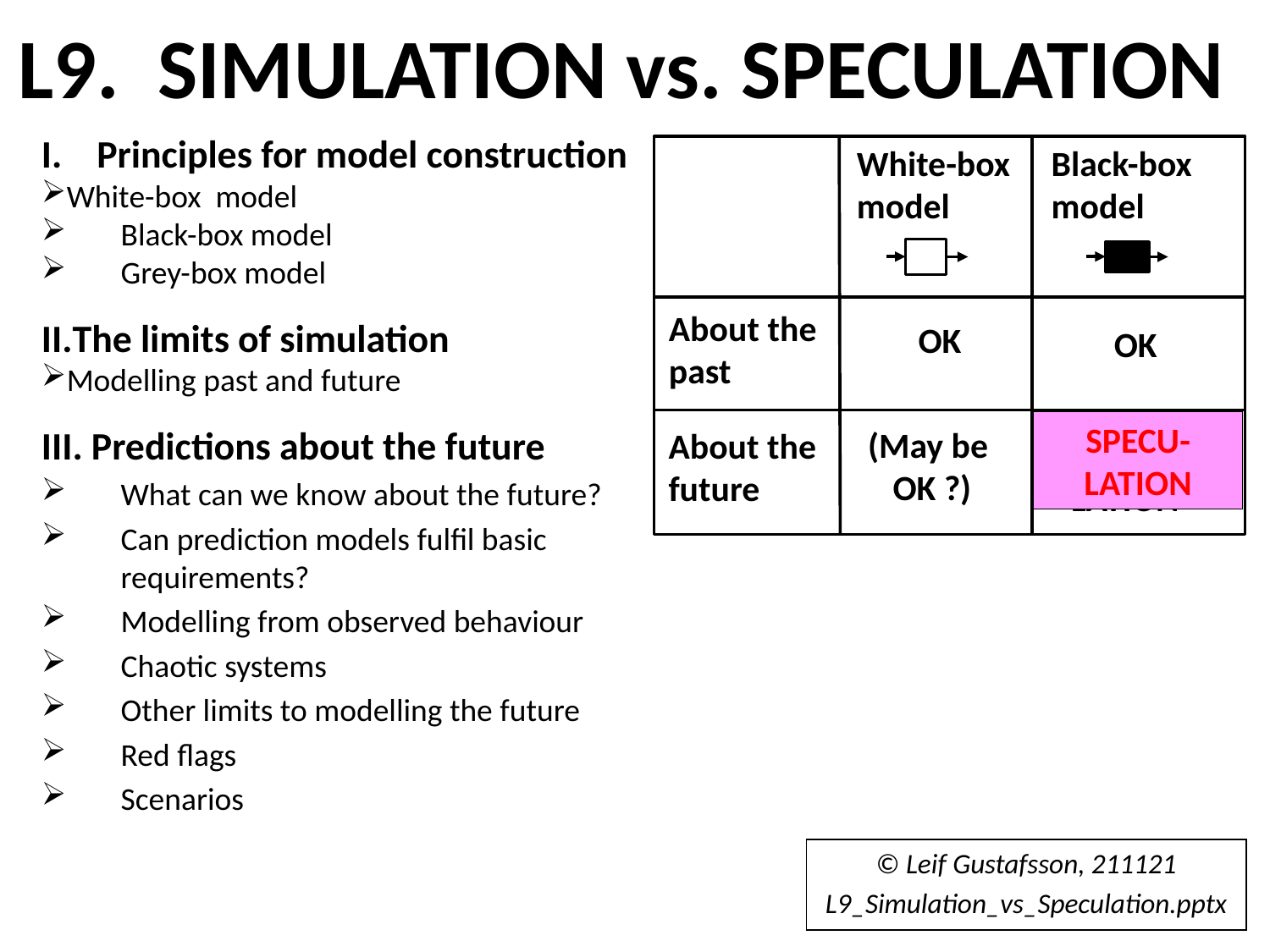

L9.  SIMULATION vs. SPECULATION
I.    Principles for model construction
White-box  model
Black-box model
Grey-box model
The limits of simulation
Modelling past and future
III. Predictions about the future
What can we know about the future?
Can prediction models fulfil basic requirements?
Modelling from observed behaviour
Chaotic systems
Other limits to modelling the future
Red flags
Scenarios
White-box model
Black-box model

About the
past
OK
OK
(May be
OK ?)
About the
future
SPECU-LATION
SPECU-LATION
© Leif Gustafsson, 211121
L9_Simulation_vs_Speculation.pptx